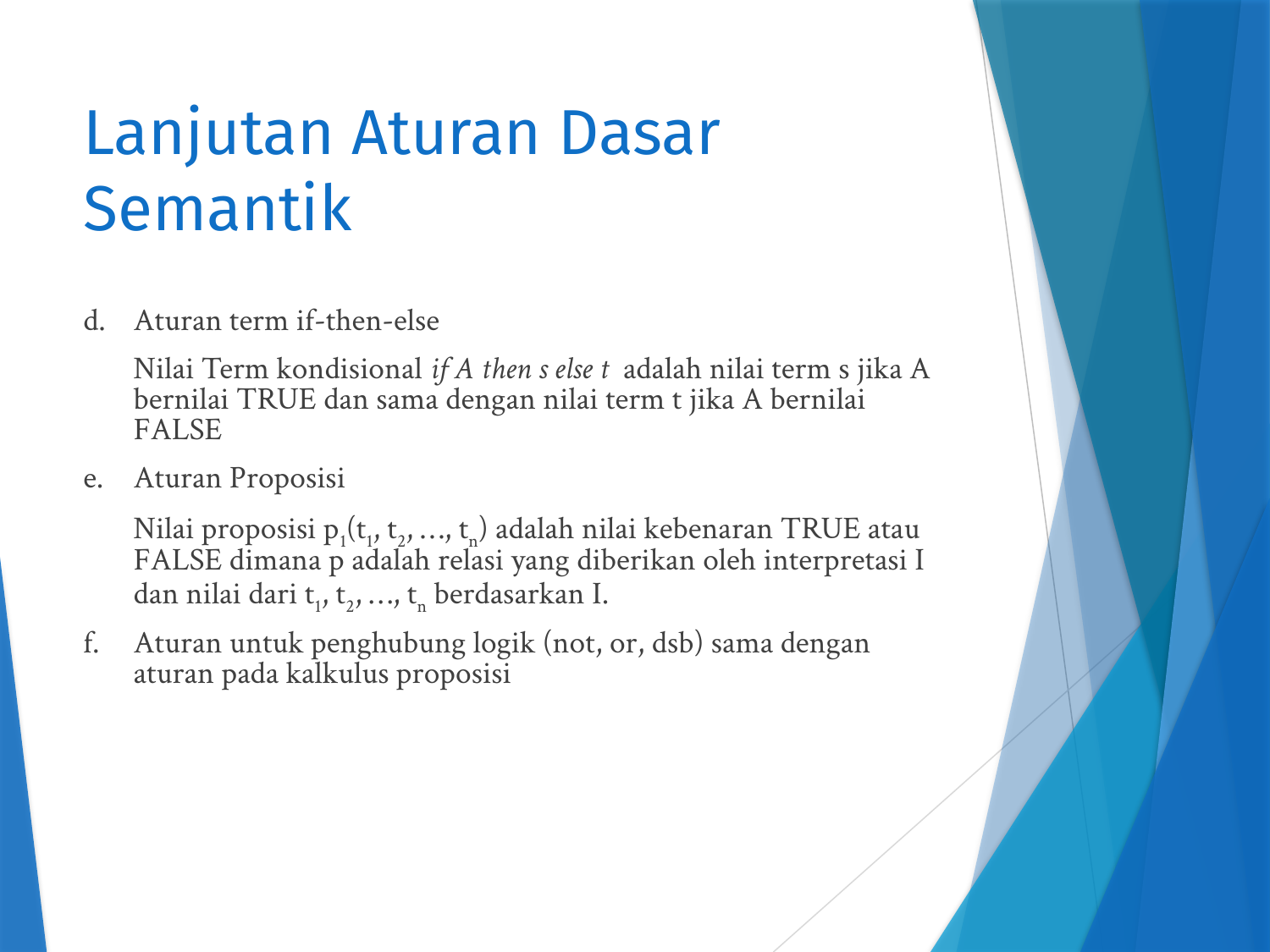

# Lanjutan Aturan Dasar Semantik
d.	Aturan term if-then-else
	Nilai Term kondisional if A then s else t  adalah nilai term s jika A bernilai TRUE dan sama dengan nilai term t jika A bernilai FALSE
e. 	Aturan Proposisi
	Nilai proposisi p1(t1, t2, …, tn) adalah nilai kebenaran TRUE atau FALSE dimana p adalah relasi yang diberikan oleh interpretasi I dan nilai dari t1, t2, …, tn berdasarkan I.
f.	Aturan untuk penghubung logik (not, or, dsb) sama dengan aturan pada kalkulus proposisi